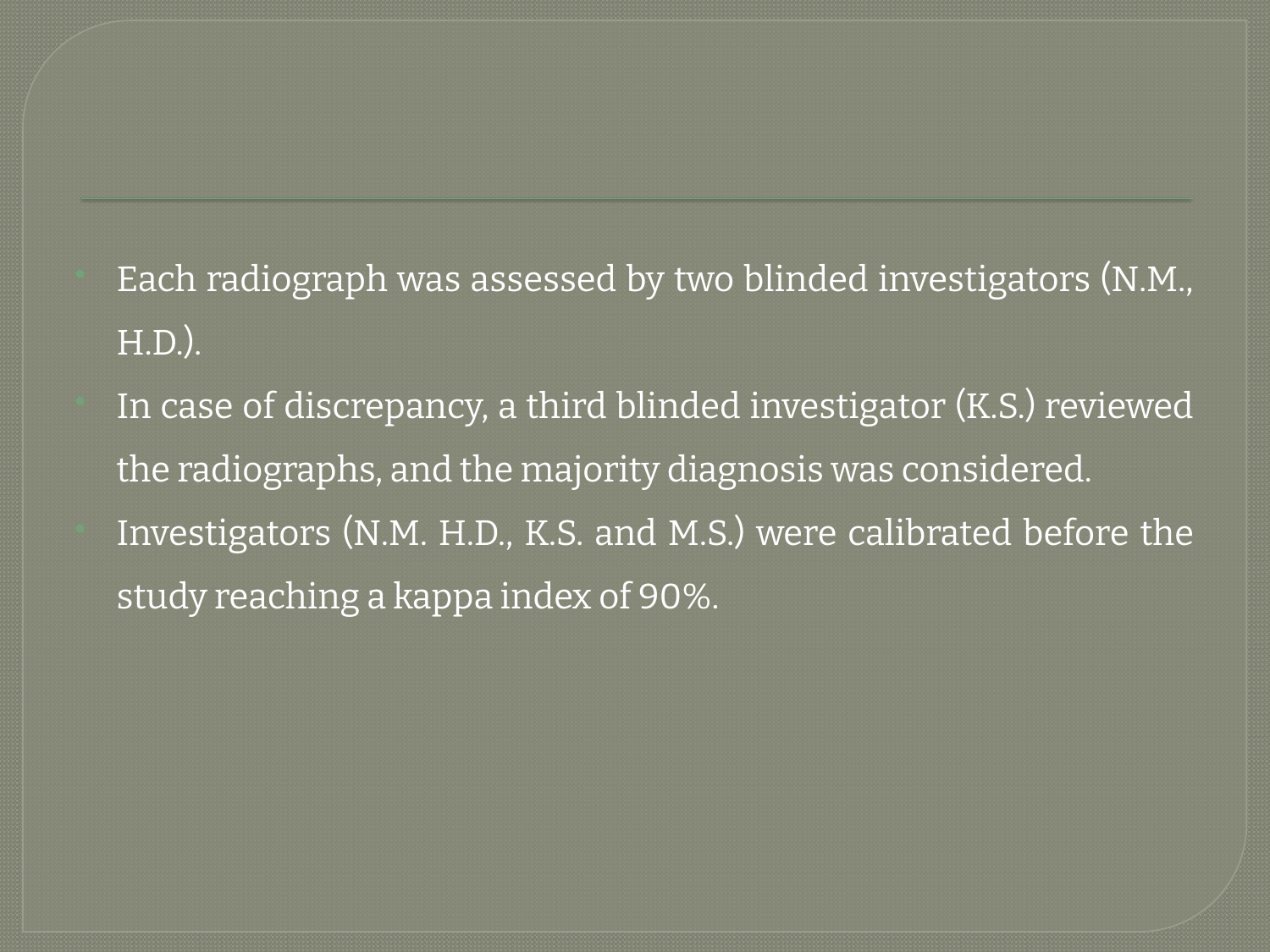

#
Each radiograph was assessed by two blinded investigators (N.M., H.D.).
In case of discrepancy, a third blinded investigator (K.S.) reviewed the radiographs, and the majority diagnosis was considered.
Investigators (N.M. H.D., K.S. and M.S.) were calibrated before the study reaching a kappa index of 90%.